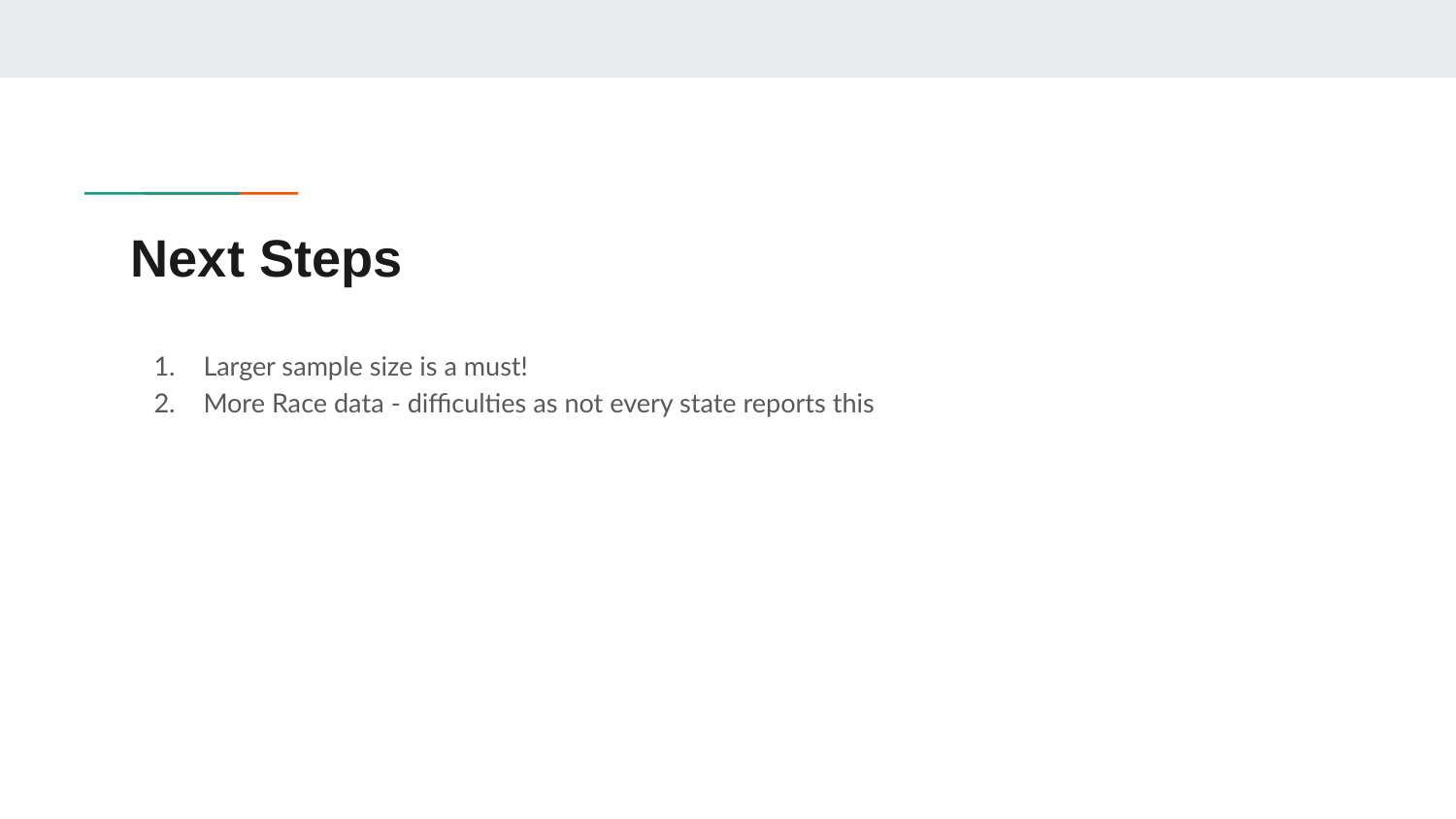

# Next Steps
Larger sample size is a must!
More Race data - difficulties as not every state reports this